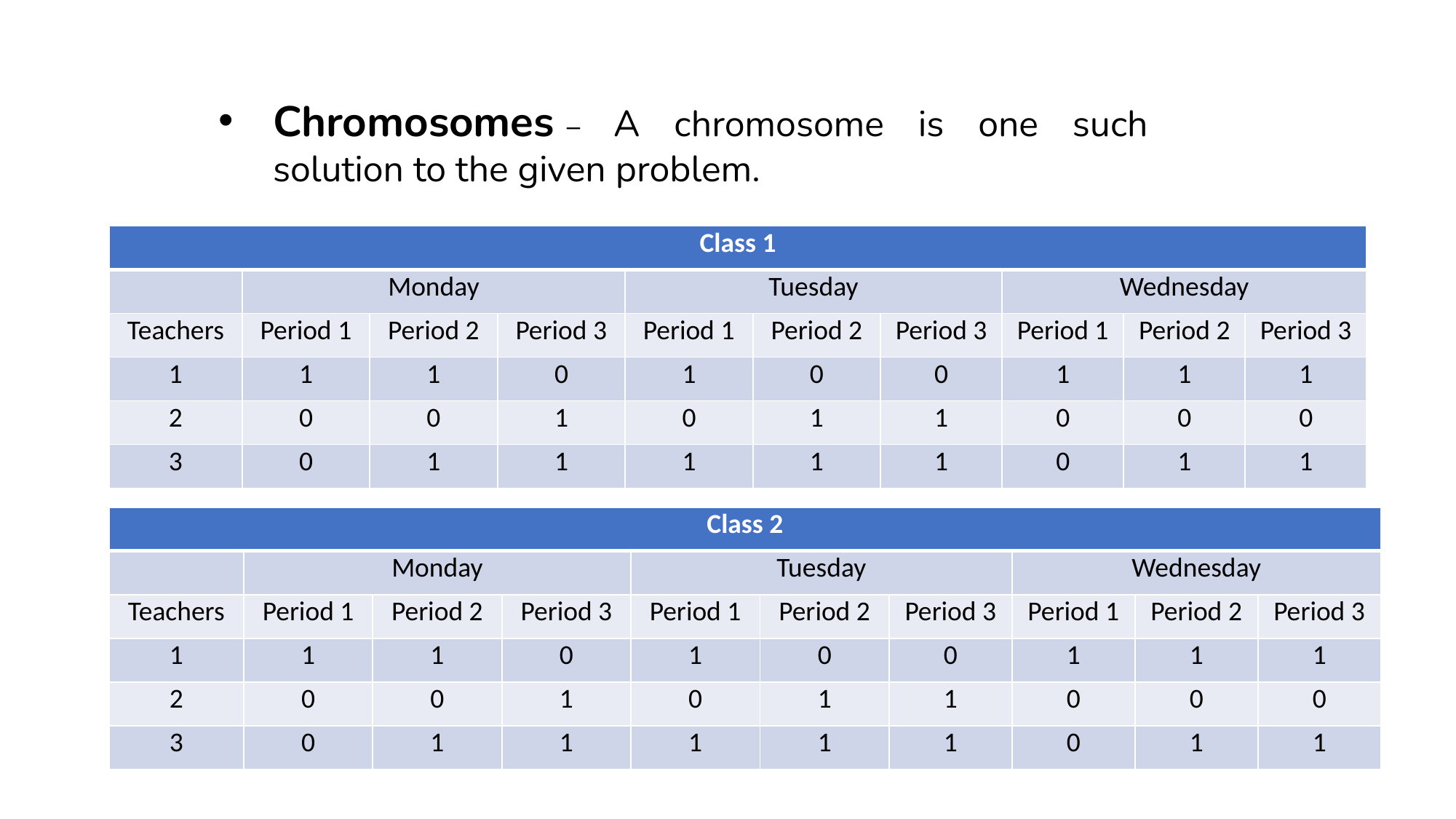

Chromosomes − A chromosome is one such solution to the given problem.
| Class 1 |  |  |  |  |  |  |  |  |  |
| --- | --- | --- | --- | --- | --- | --- | --- | --- | --- |
|  | Monday |  |  | Tuesday |  |  | Wednesday |  |  |
| Teachers | Period 1 | Period 2 | Period 3 | Period 1 | Period 2 | Period 3 | Period 1 | Period 2 | Period 3 |
| 1 | 1 | 1 | 0 | 1 | 0 | 0 | 1 | 1 | 1 |
| 2 | 0 | 0 | 1 | 0 | 1 | 1 | 0 | 0 | 0 |
| 3 | 0 | 1 | 1 | 1 | 1 | 1 | 0 | 1 | 1 |
| Class 2 |  |  |  |  |  |  |  |  |  |
| --- | --- | --- | --- | --- | --- | --- | --- | --- | --- |
|  | Monday |  |  | Tuesday |  |  | Wednesday |  |  |
| Teachers | Period 1 | Period 2 | Period 3 | Period 1 | Period 2 | Period 3 | Period 1 | Period 2 | Period 3 |
| 1 | 1 | 1 | 0 | 1 | 0 | 0 | 1 | 1 | 1 |
| 2 | 0 | 0 | 1 | 0 | 1 | 1 | 0 | 0 | 0 |
| 3 | 0 | 1 | 1 | 1 | 1 | 1 | 0 | 1 | 1 |